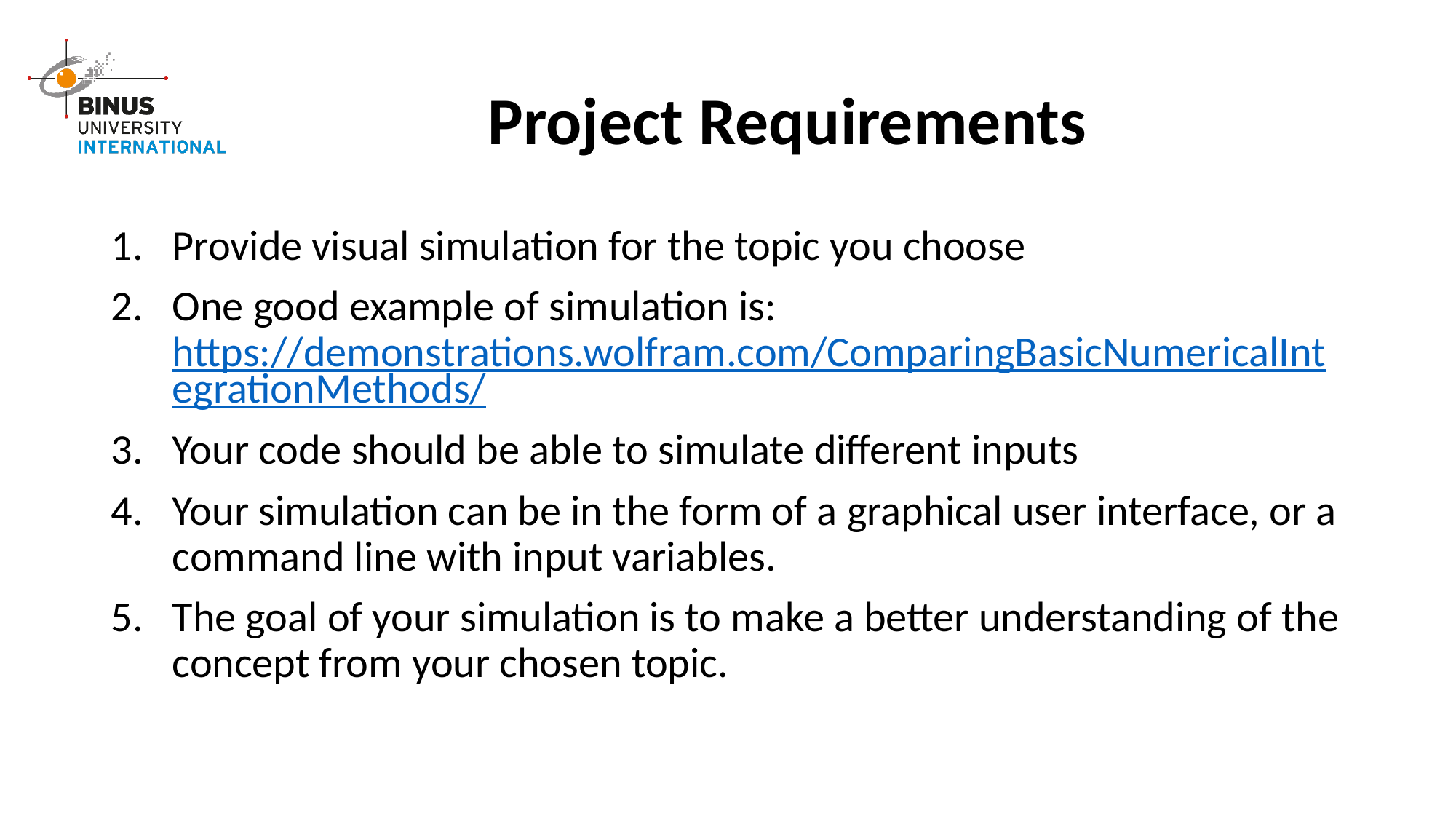

# Project Requirements
Provide visual simulation for the topic you choose
One good example of simulation is: https://demonstrations.wolfram.com/ComparingBasicNumericalIntegrationMethods/
Your code should be able to simulate different inputs
Your simulation can be in the form of a graphical user interface, or a command line with input variables.
The goal of your simulation is to make a better understanding of the concept from your chosen topic.